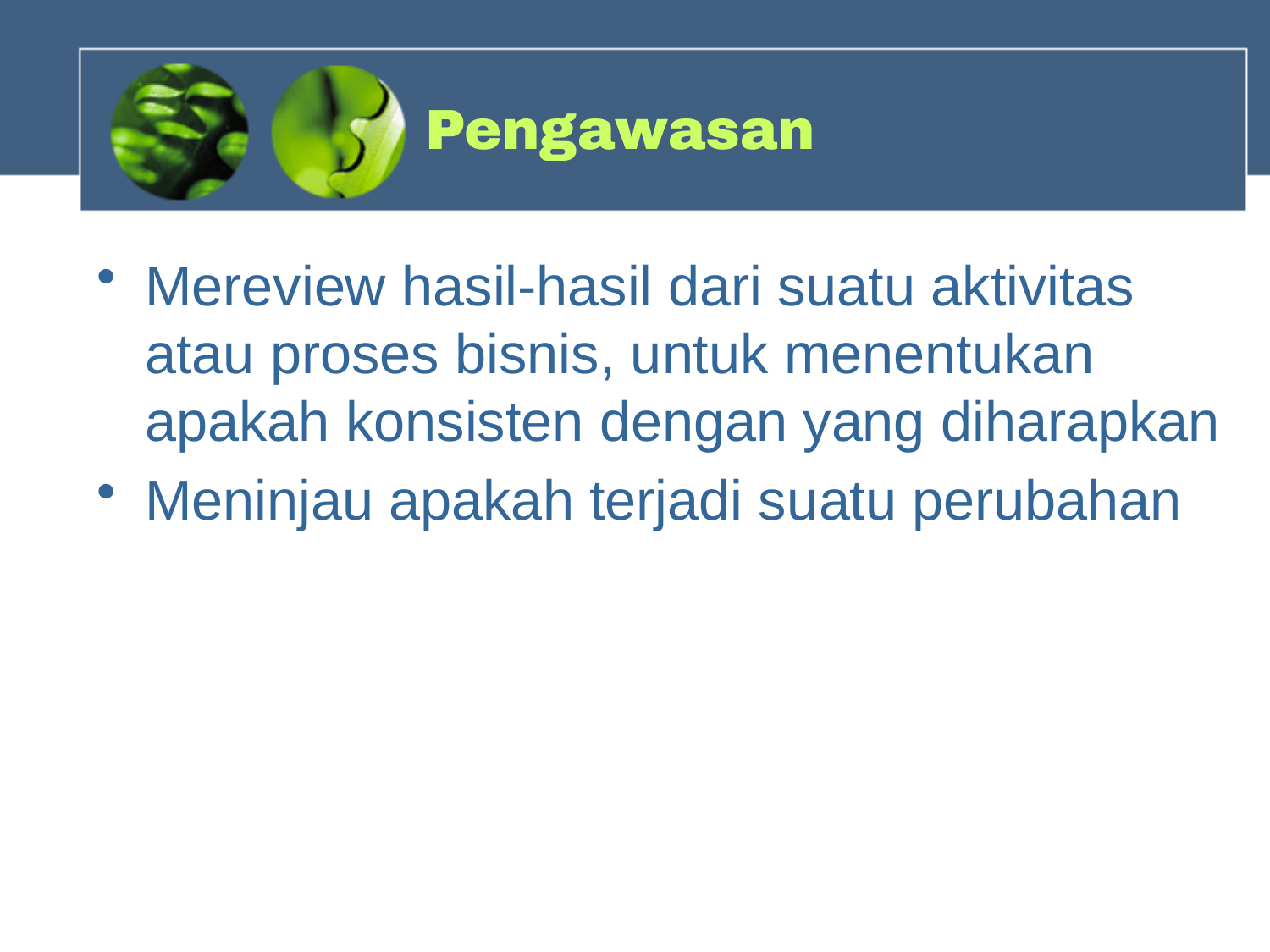

# Pengawasan
Mereview hasil-hasil dari suatu aktivitas atau proses bisnis, untuk menentukan apakah konsisten dengan yang diharapkan
Meninjau apakah terjadi suatu perubahan